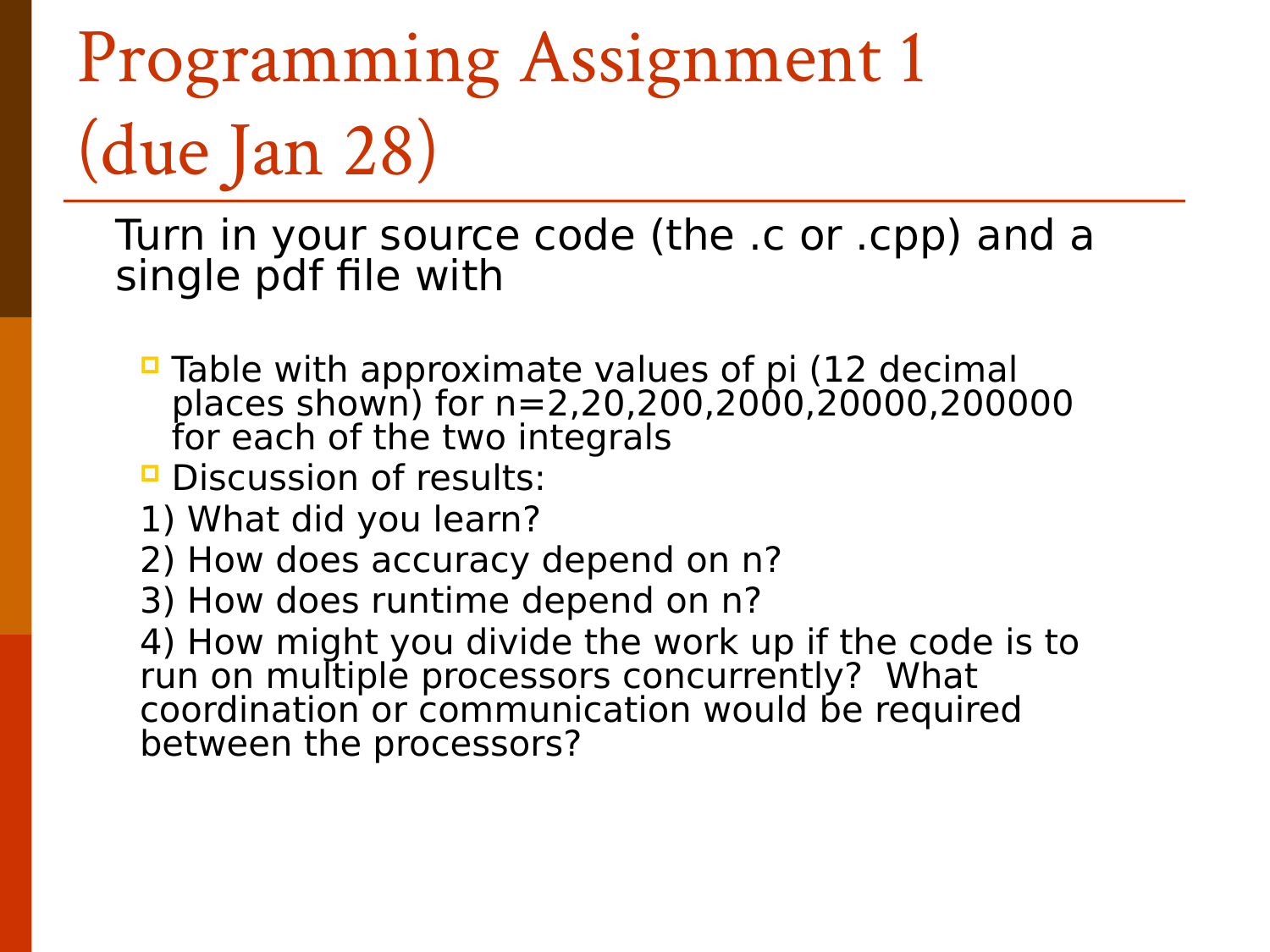

# Programming Assignment 1 (due Jan 28)
	Turn in your source code (the .c or .cpp) and a single pdf file with

Table with approximate values of pi (12 decimal places shown) for n=2,20,200,2000,20000,200000 for each of the two integrals
Discussion of results:
1) What did you learn?
2) How does accuracy depend on n?
3) How does runtime depend on n?
4) How might you divide the work up if the code is to run on multiple processors concurrently?  What coordination or communication would be required between the processors?